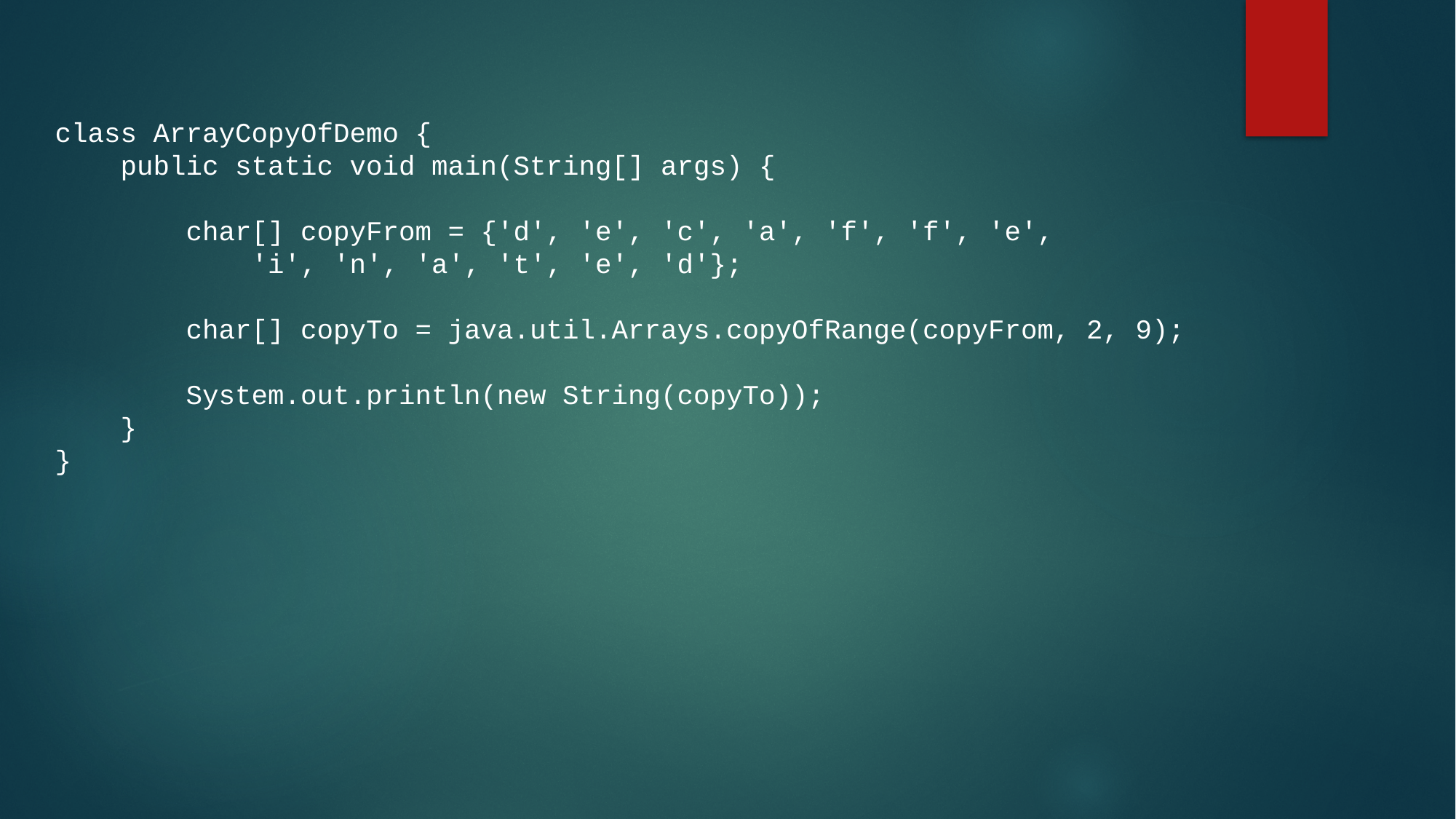

class ArrayCopyOfDemo {
    public static void main(String[] args) {

        char[] copyFrom = {'d', 'e', 'c', 'a', 'f', 'f', 'e',
            'i', 'n', 'a', 't', 'e', 'd'};

        char[] copyTo = java.util.Arrays.copyOfRange(copyFrom, 2, 9);

        System.out.println(new String(copyTo));
    }
}